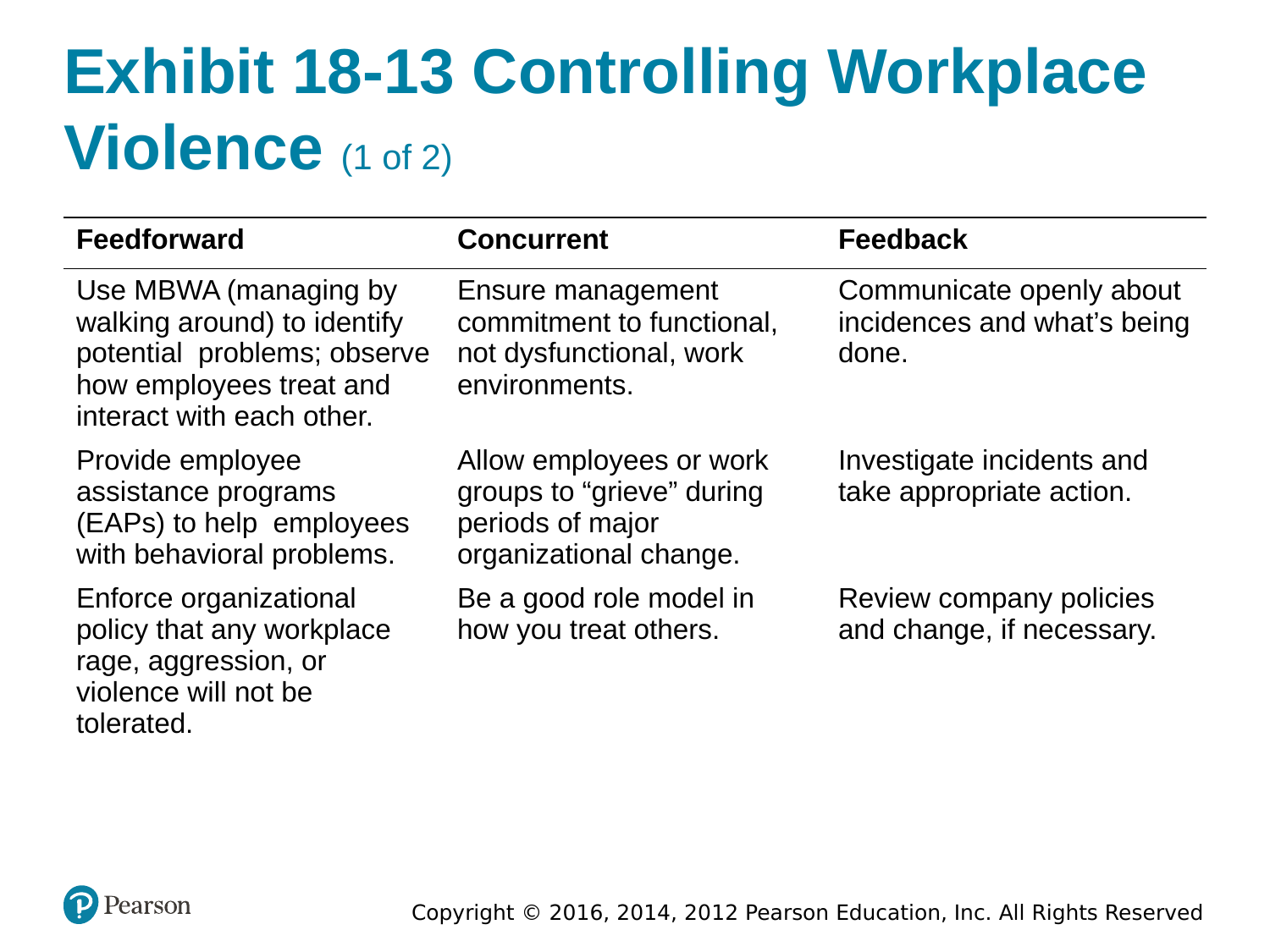

# Exhibit 18-13 Controlling Workplace Violence (1 of 2)
| Feedforward | Concurrent | Feedback |
| --- | --- | --- |
| Use MBWA (managing by walking around) to identify potential problems; observe how employees treat and interact with each other. | Ensure management commitment to functional, not dysfunctional, work environments. | Communicate openly about incidences and what’s being done. |
| Provide employee assistance programs (EAPs) to help employees with behavioral problems. | Allow employees or work groups to “grieve” during periods of major organizational change. | Investigate incidents and take appropriate action. |
| Enforce organizational policy that any workplace rage, aggression, or violence will not be tolerated. | Be a good role model in how you treat others. | Review company policies and change, if necessary. |